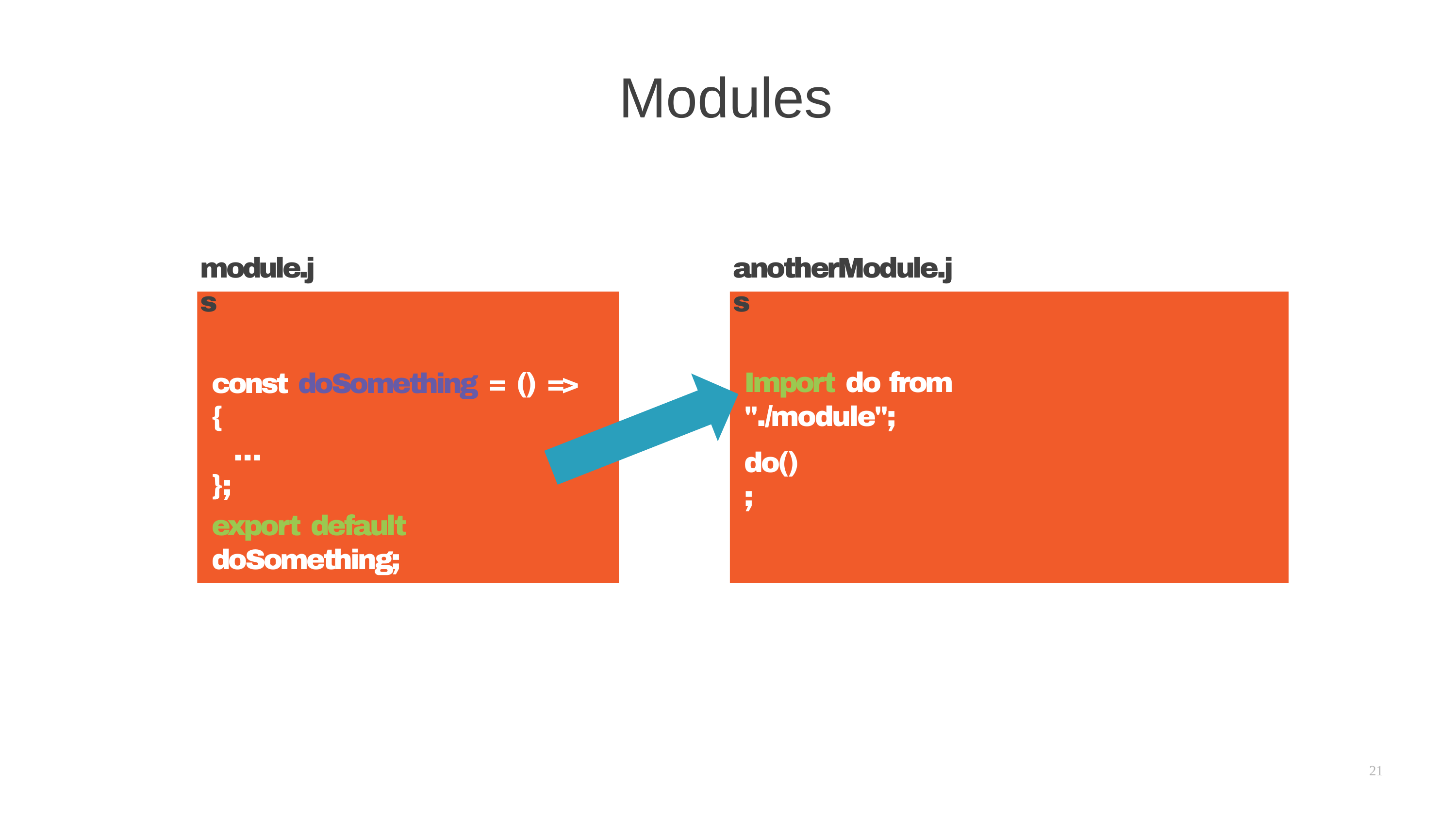

# Modules
module.js
anotherModule.js

Import do from "./module";
const doSomething = () => {
…
};
export default doSomething;

do();
21